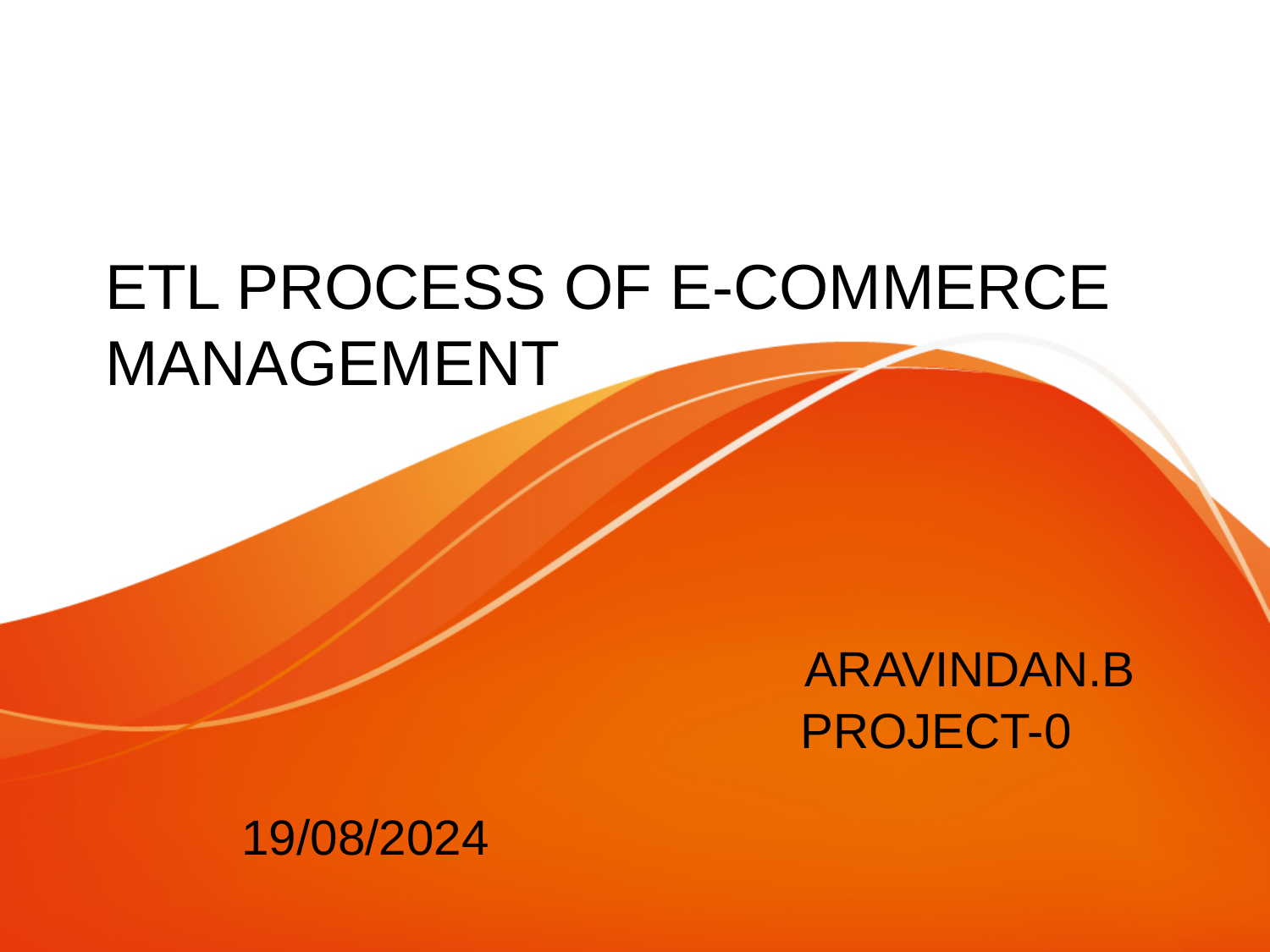

# ETL PROCESS OF E-COMMERCE MANAGEMENT
                    		      ARAVINDAN.B
                                      PROJECT-0                                         	                                 19/08/2024